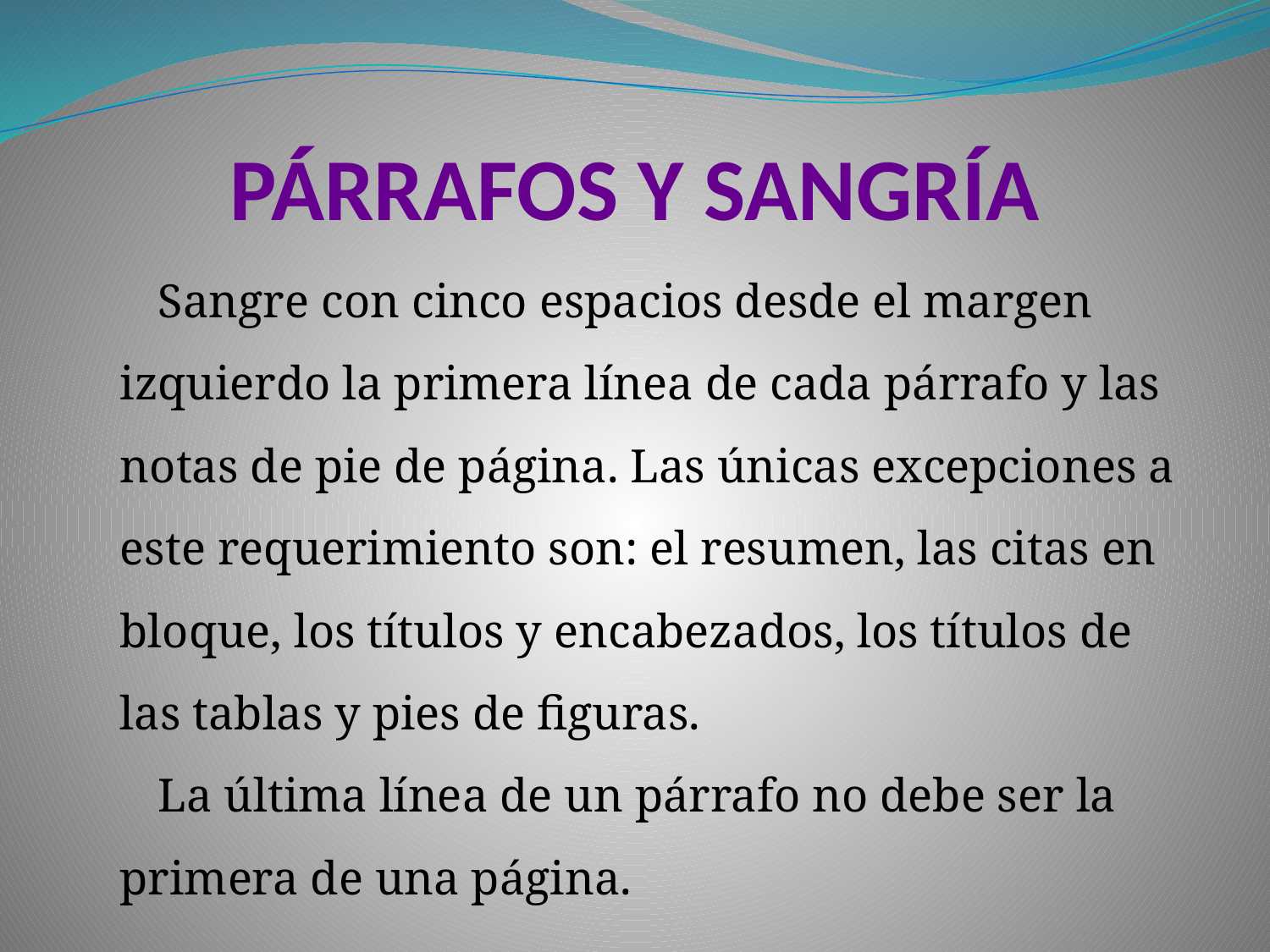

# PÁRRAFOS Y SANGRÍA
Sangre con cinco espacios desde el margen izquierdo la primera línea de cada párrafo y las notas de pie de página. Las únicas excepciones a este requerimiento son: el resumen, las citas en bloque, los títulos y encabezados, los títulos de las tablas y pies de figuras.
La última línea de un párrafo no debe ser la primera de una página.